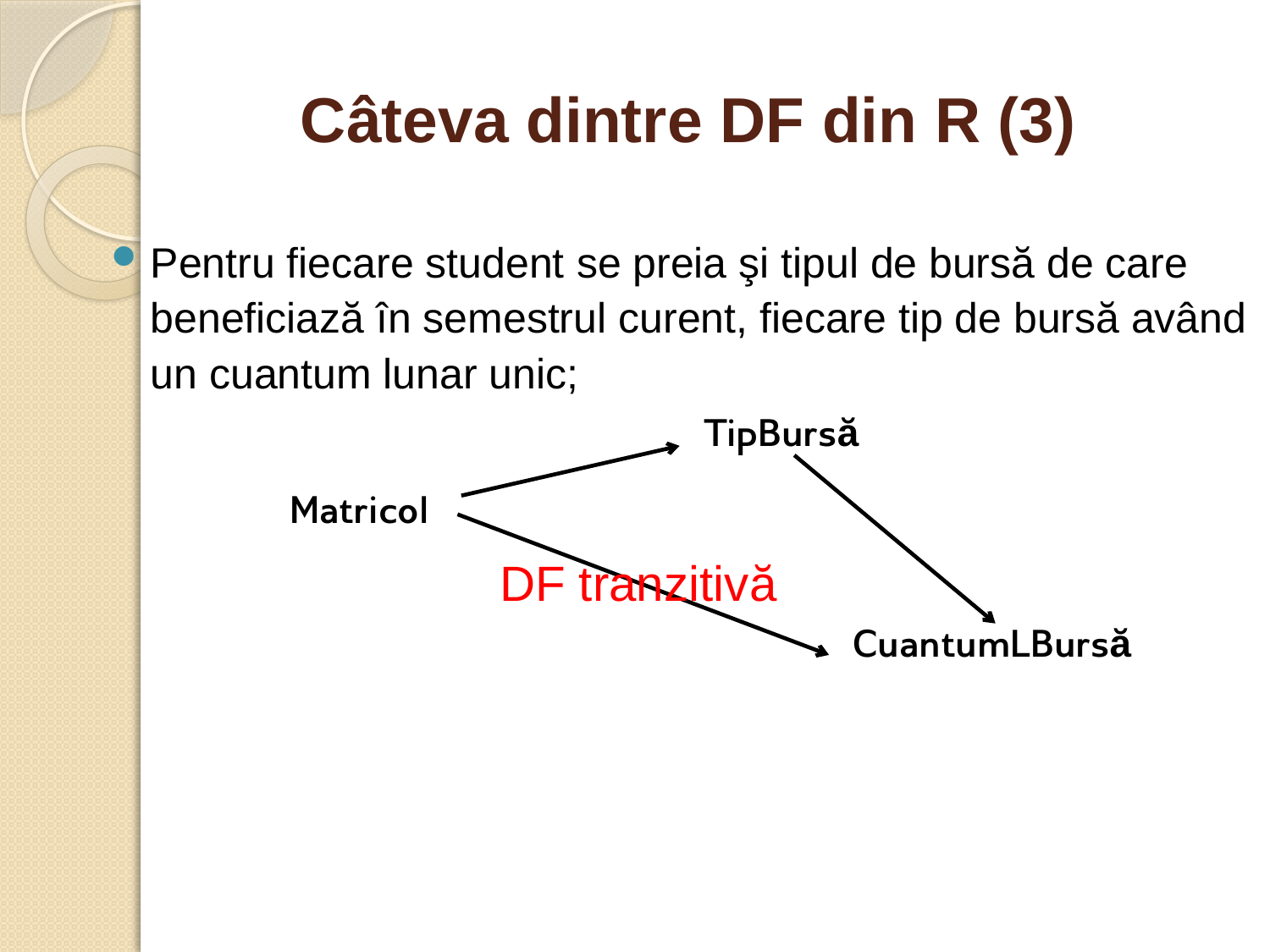

# Câteva dintre DF din R (3)
Pentru fiecare student se preia şi tipul de bursă de care beneficiază în semestrul curent, fiecare tip de bursă având un cuantum lunar unic;
TipBursă
Matricol
DF tranzitivă
CuantumLBursă